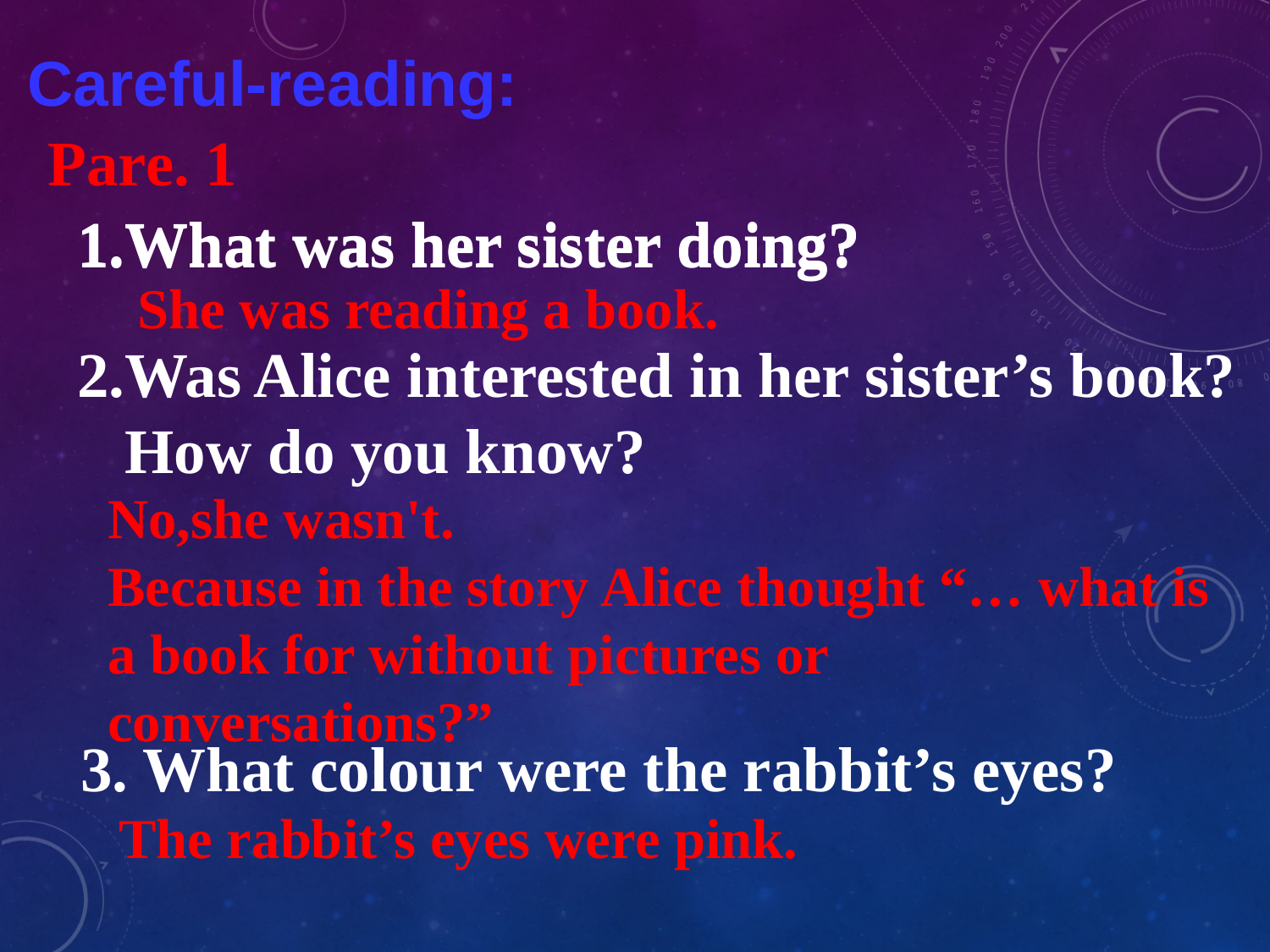

Careful-reading:
Pare. 1
1.What was her sister doing?
1.What was her sister doing?
She was reading a book.
2.Was Alice interested in her sister’s book?     How do you know?
No,she wasn't.
Because in the story Alice thought “… what is a book for without pictures or conversations?”
3. What colour were the rabbit’s eyes?
The rabbit’s eyes were pink.